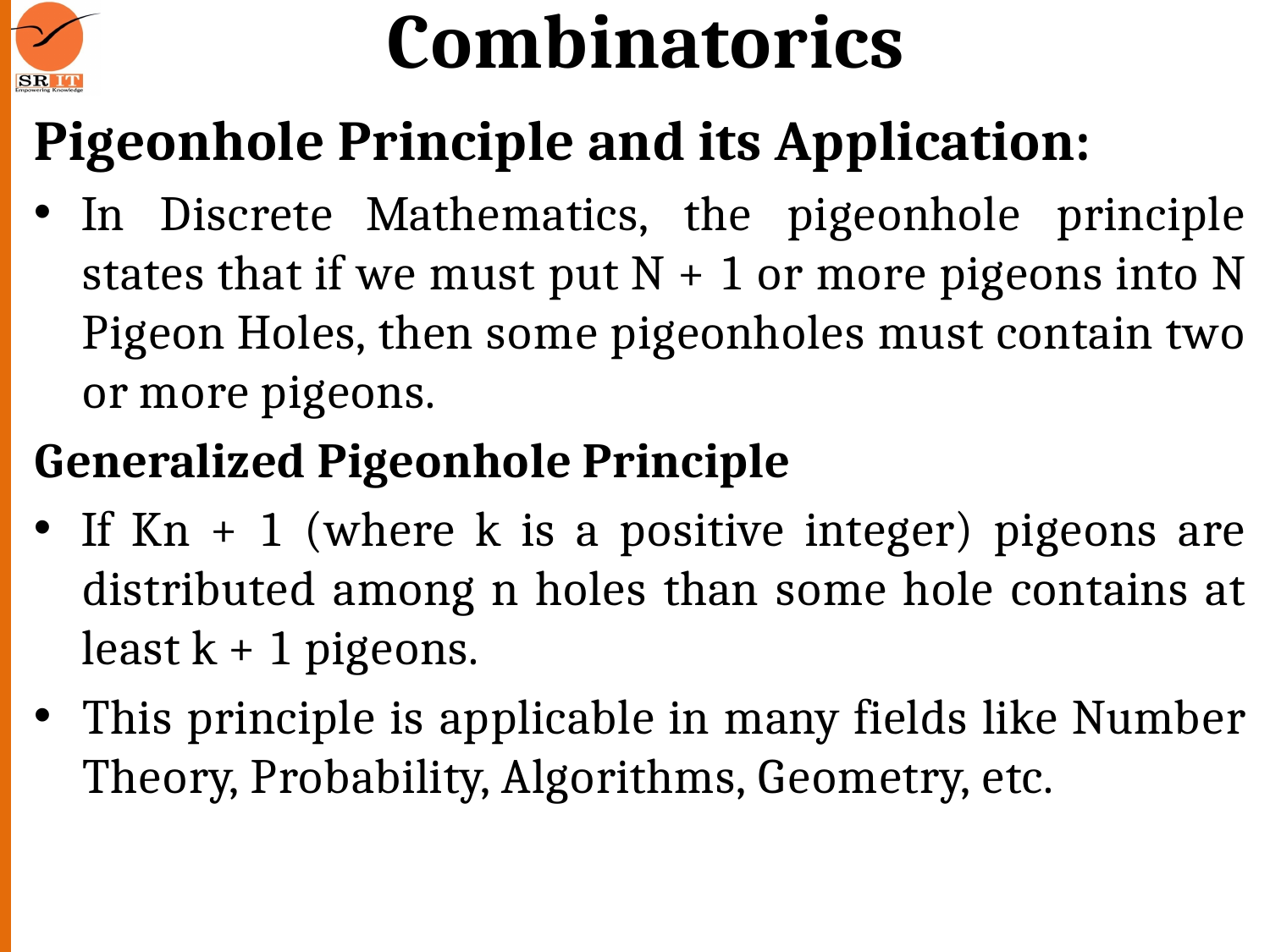

# Combinatorics
Pigeonhole Principle and its Application:
In Discrete Mathematics, the pigeonhole principle states that if we must put N + 1 or more pigeons into N Pigeon Holes, then some pigeonholes must contain two or more pigeons.
Generalized Pigeonhole Principle
If Kn + 1 (where k is a positive integer) pigeons are distributed among n holes than some hole contains at least k + 1 pigeons.
This principle is applicable in many fields like Number Theory, Probability, Algorithms, Geometry, etc.